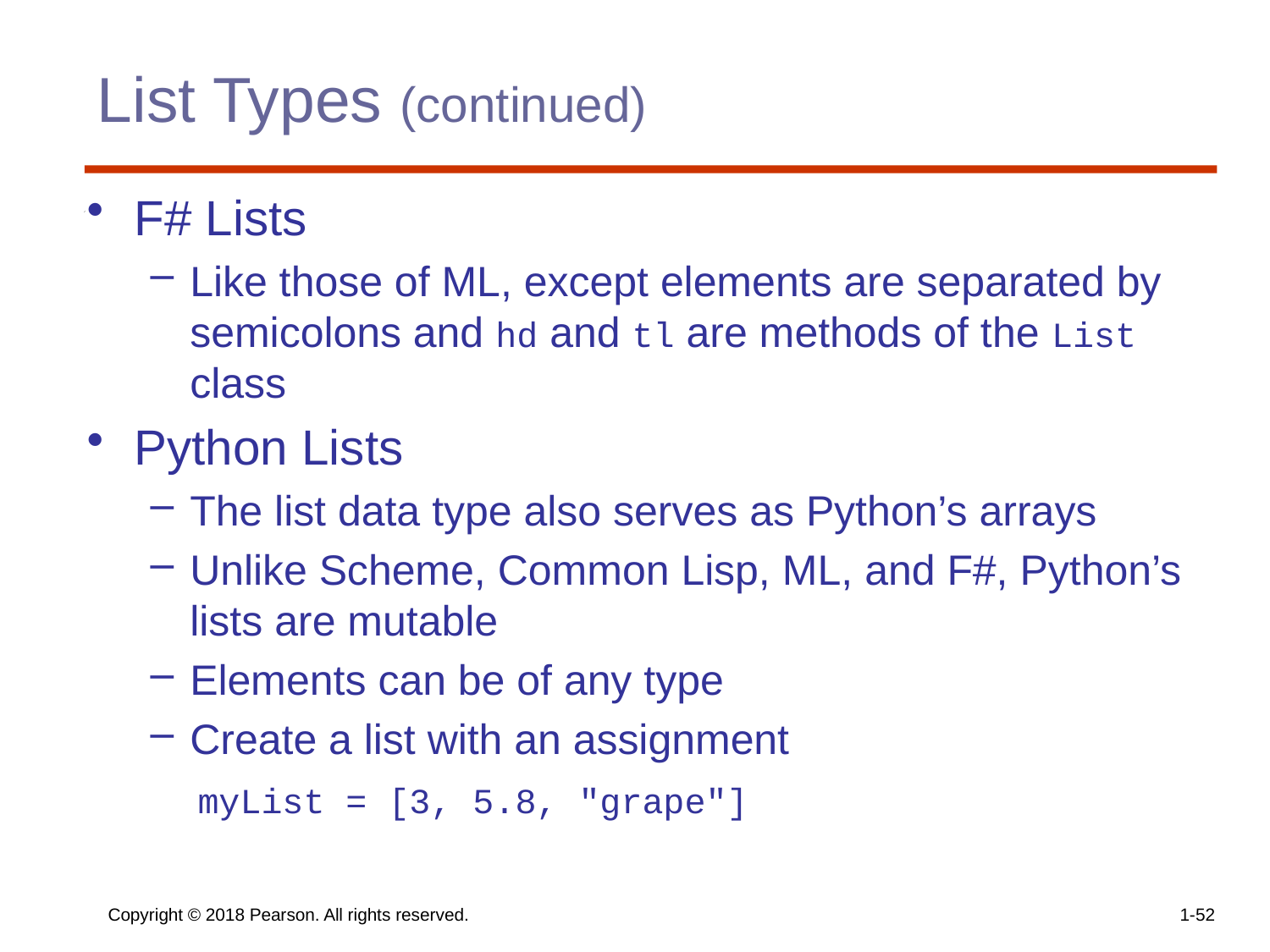

# List Types (continued)
F# Lists
Like those of ML, except elements are separated by semicolons and hd and tl are methods of the List class
Python Lists
The list data type also serves as Python’s arrays
Unlike Scheme, Common Lisp, ML, and F#, Python’s lists are mutable
Elements can be of any type
Create a list with an assignment
    myList = [3, 5.8, "grape"]

Copyright © 2018 Pearson. All rights reserved.
1-52